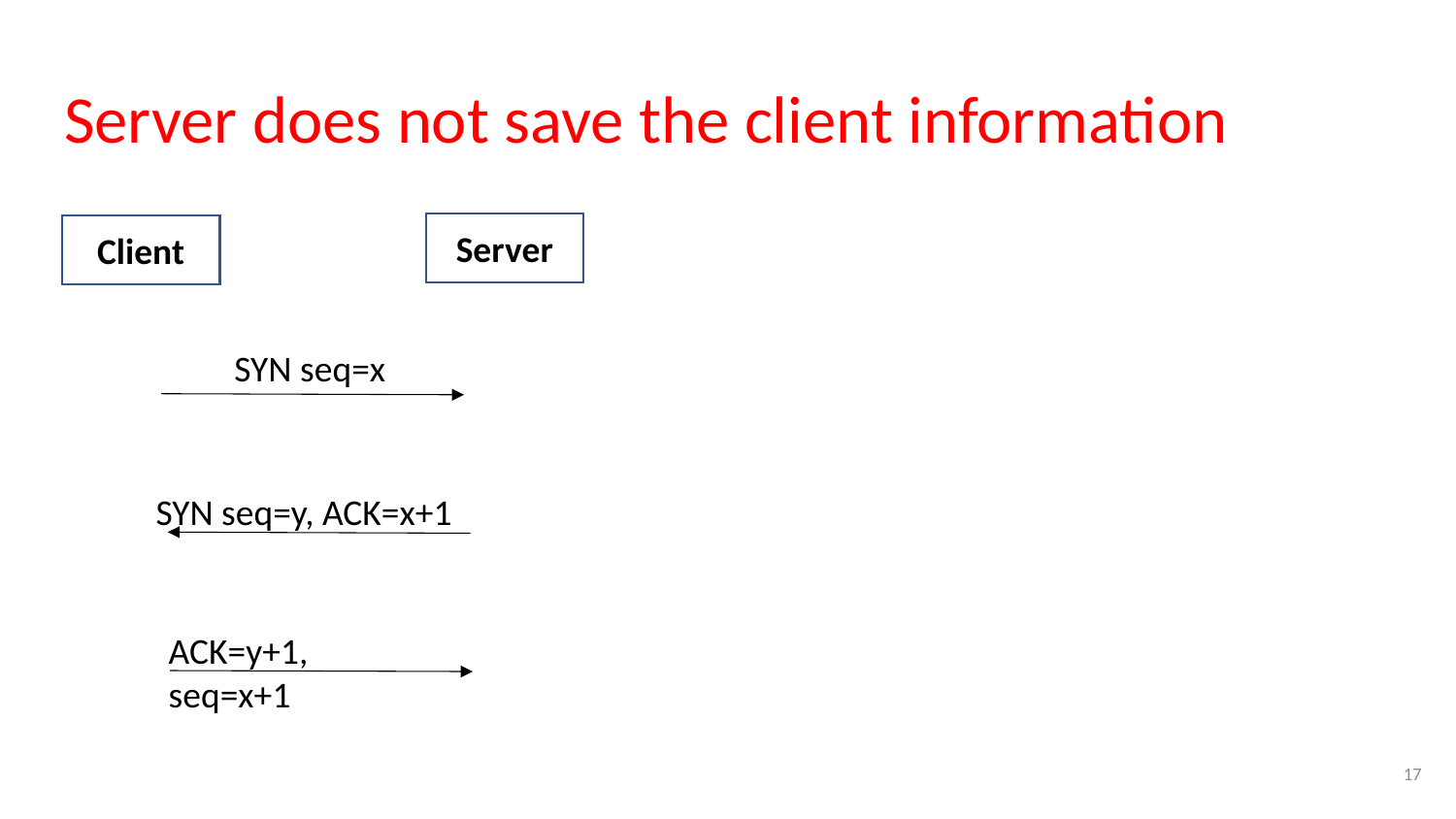

# Server does not save the client information
Server
Client
SYN seq=x
SYN seq=y, ACK=x+1
ACK=y+1, seq=x+1
17